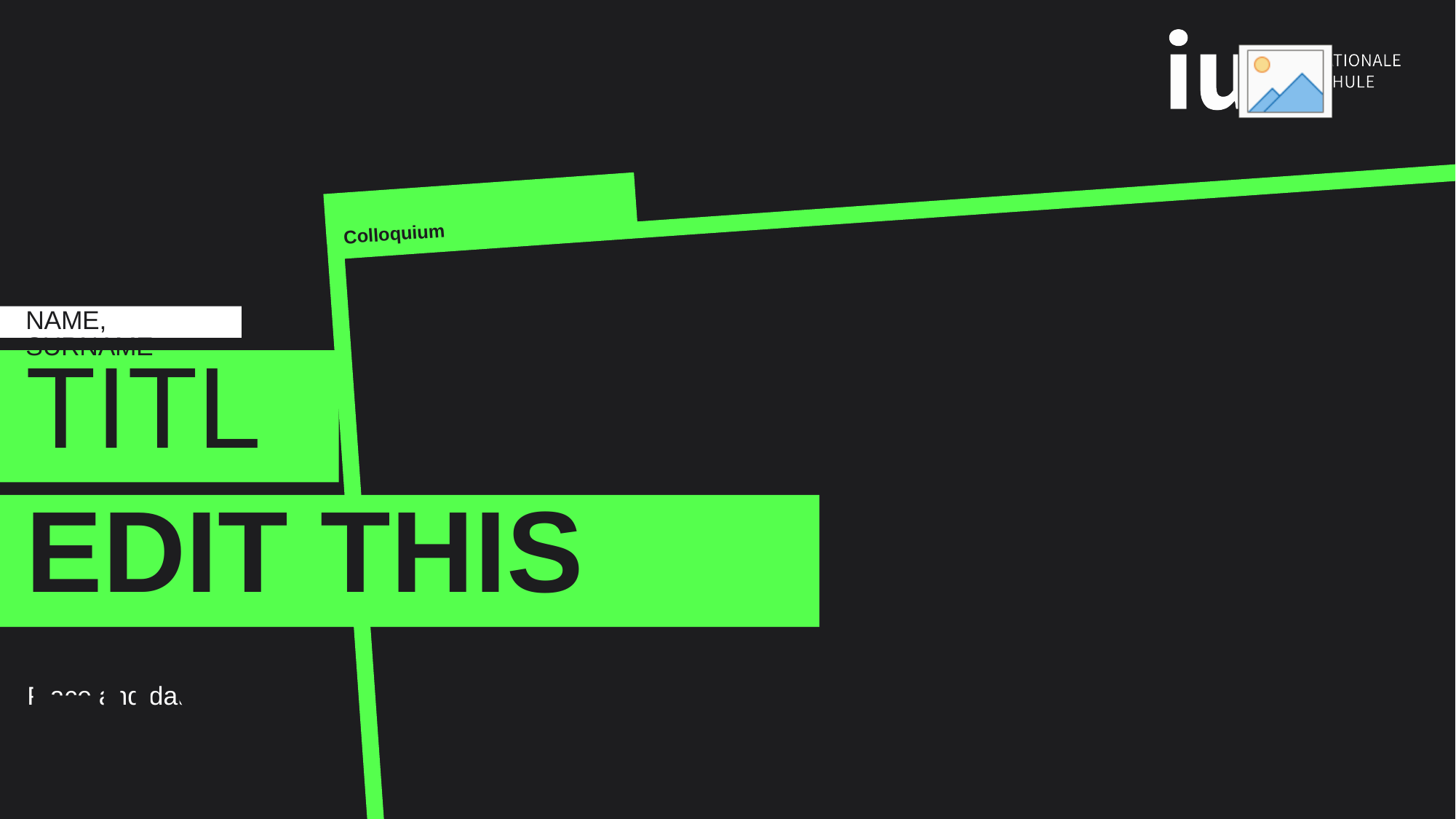

Colloquium
Name, Surname
# Title
Edit this line
Place and date